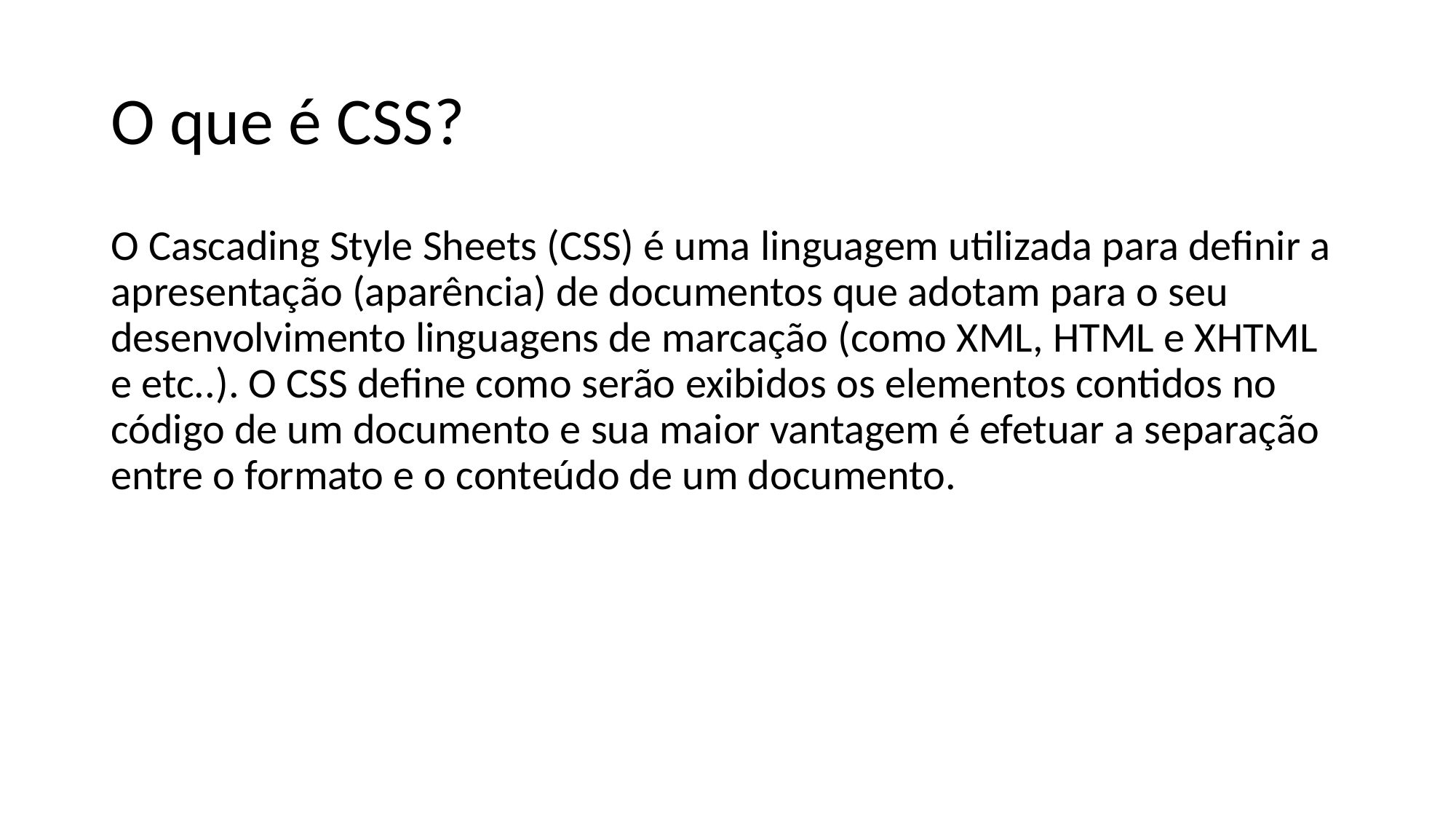

# O que é CSS?
O Cascading Style Sheets (CSS) é uma linguagem utilizada para definir a apresentação (aparência) de documentos que adotam para o seu desenvolvimento linguagens de marcação (como XML, HTML e XHTML e etc..). O CSS define como serão exibidos os elementos contidos no código de um documento e sua maior vantagem é efetuar a separação entre o formato e o conteúdo de um documento.